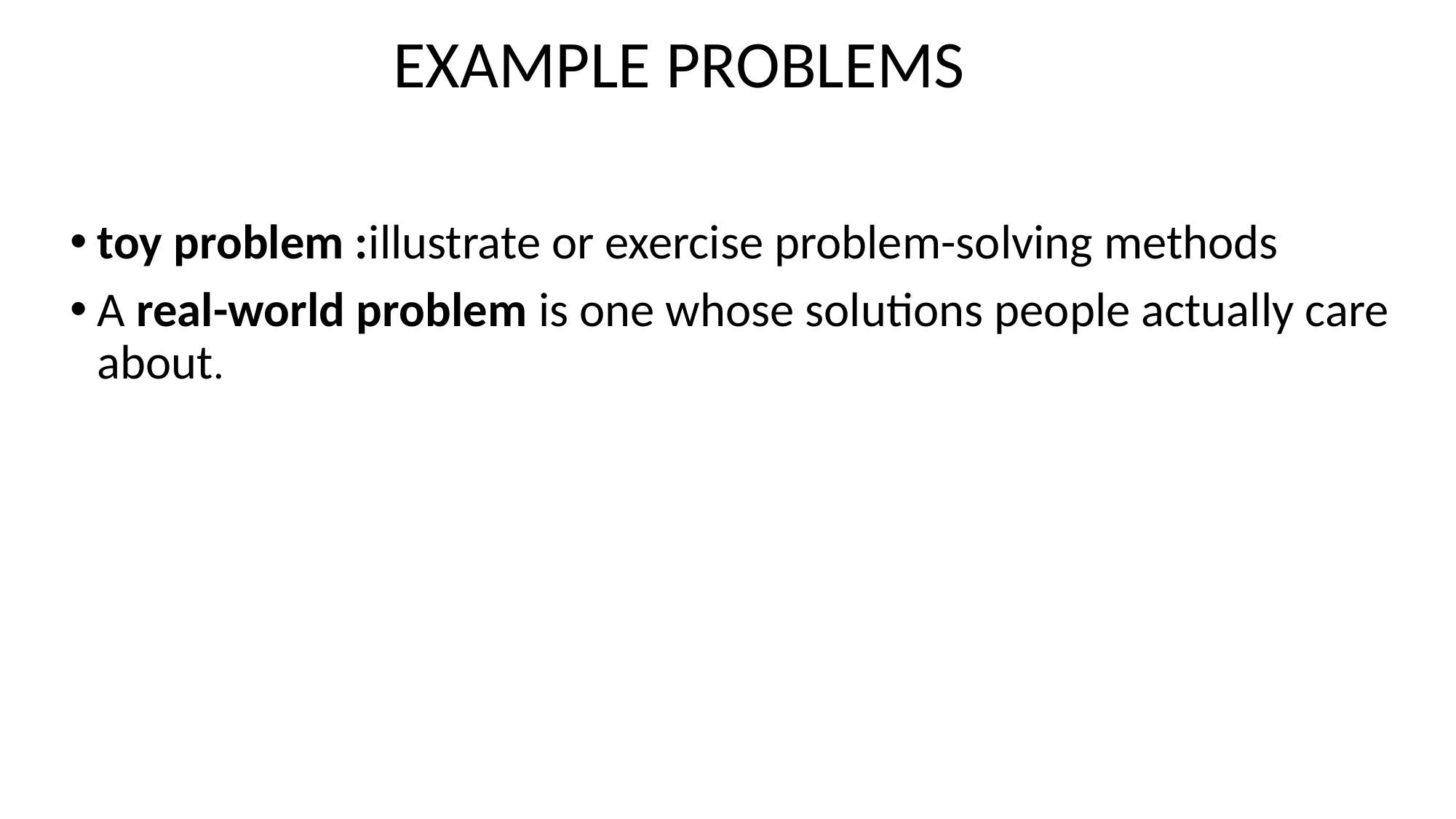

# EXAMPLE PROBLEMS
toy problem :illustrate or exercise problem-solving methods
A real-world problem is one whose solutions people actually care about.